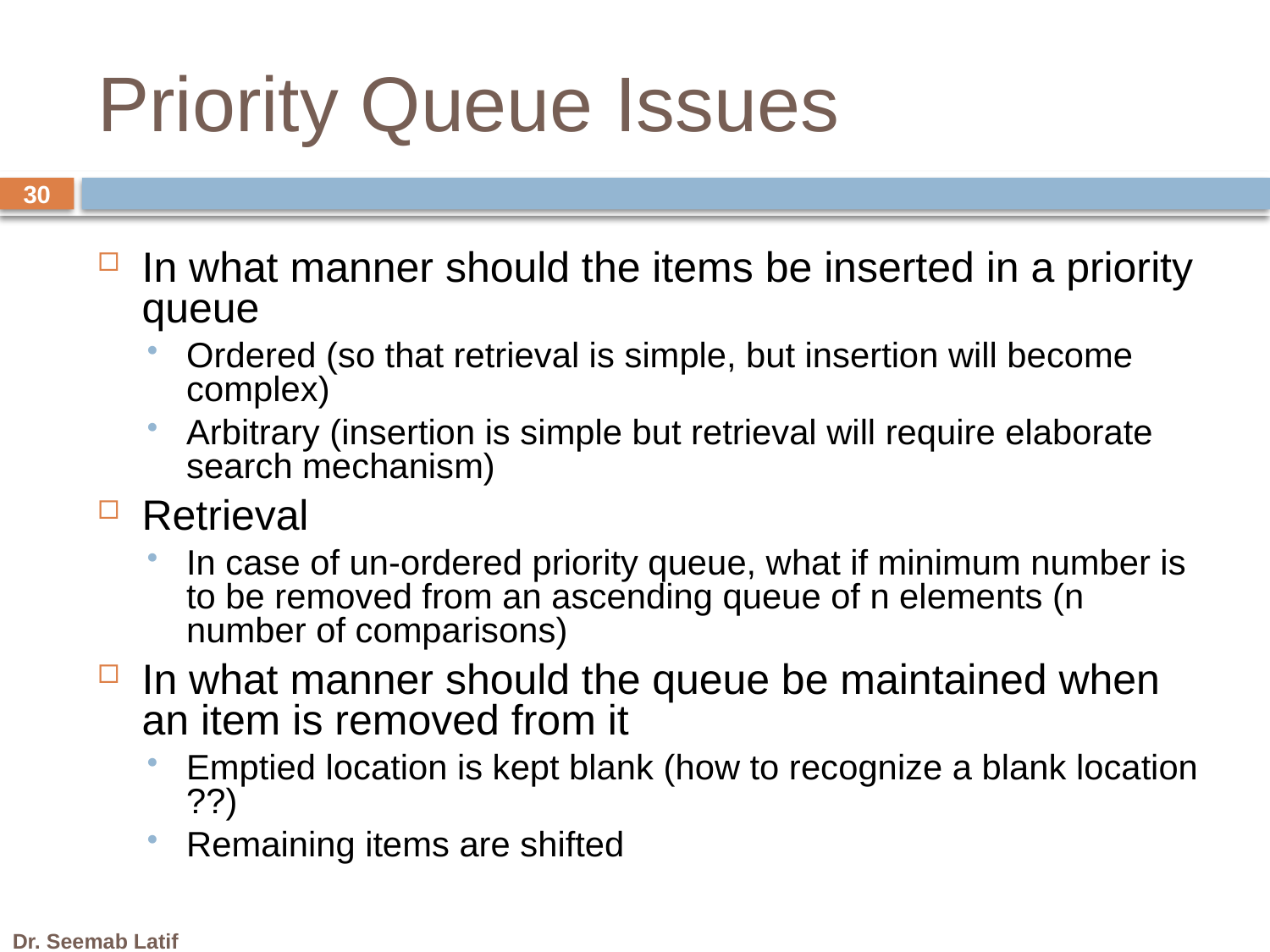

# Priority Queue Issues
30
In what manner should the items be inserted in a priority queue
Ordered (so that retrieval is simple, but insertion will become complex)
Arbitrary (insertion is simple but retrieval will require elaborate search mechanism)
Retrieval
In case of un-ordered priority queue, what if minimum number is to be removed from an ascending queue of n elements (n number of comparisons)
In what manner should the queue be maintained when an item is removed from it
Emptied location is kept blank (how to recognize a blank location ??)
Remaining items are shifted